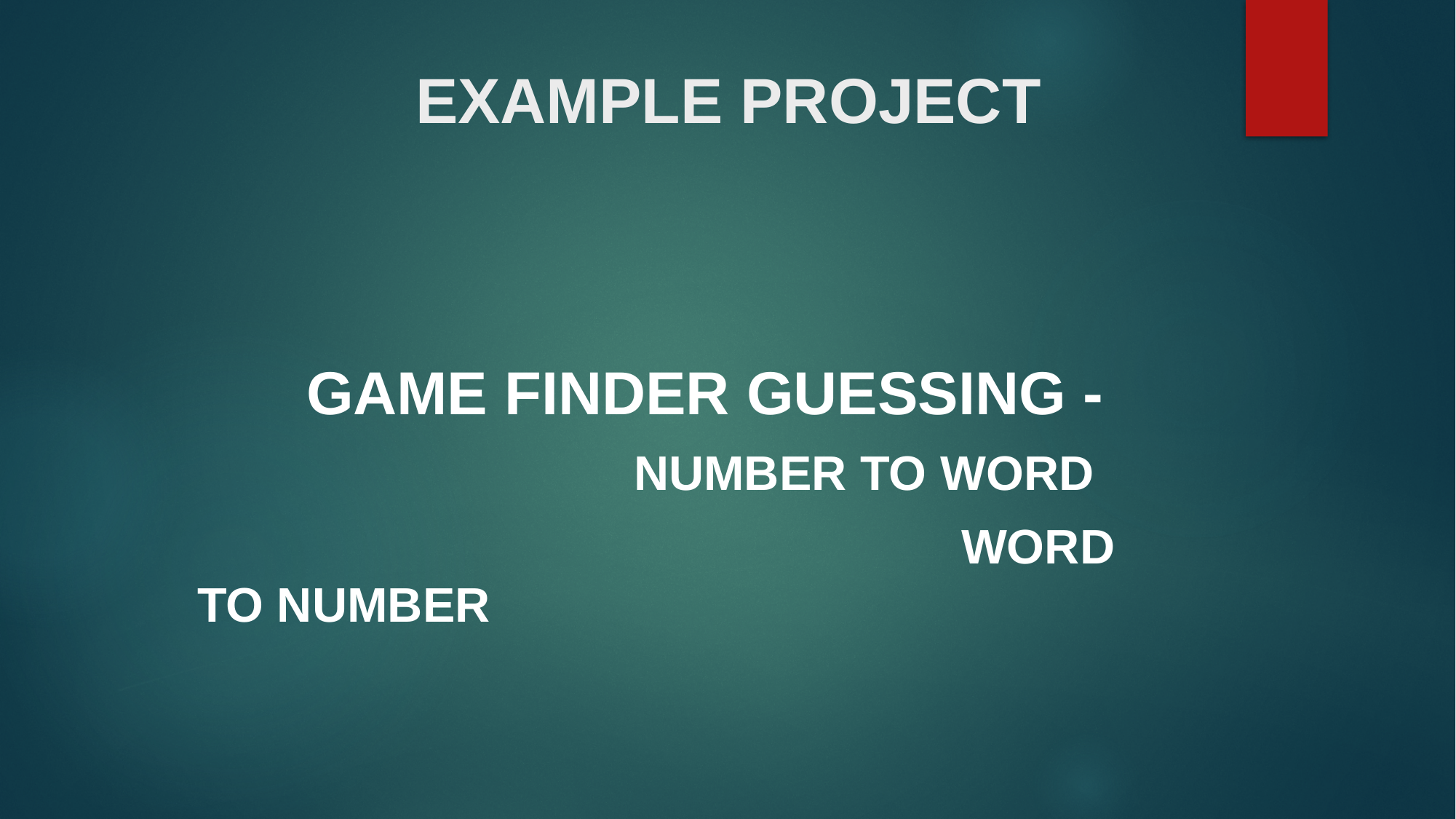

# EXAMPLE PROJECT

	GAME FINDER GUESSING -
			      	NUMBER TO WORD
			      				WORD TO NUMBER